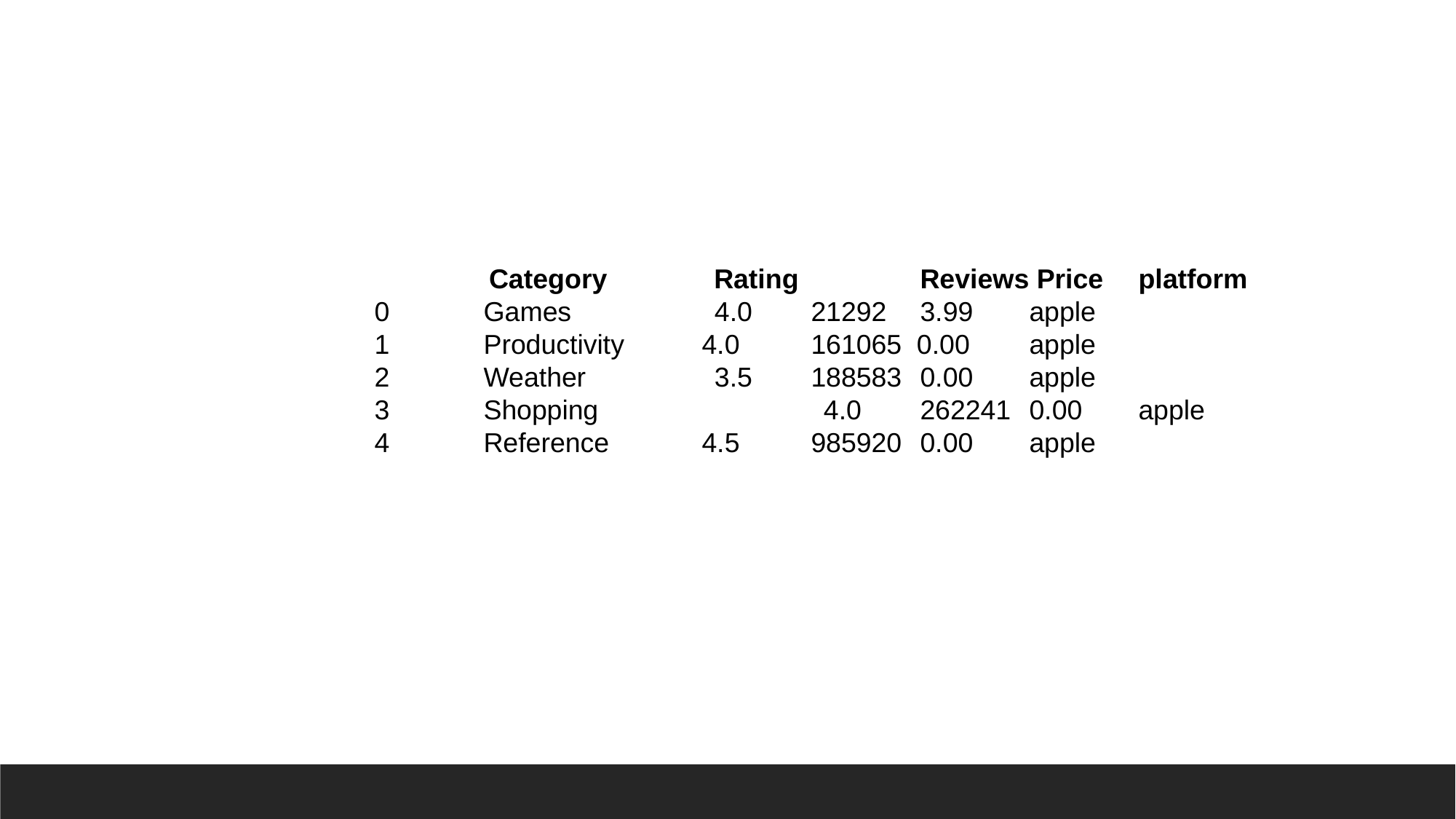

Category              Rating   	Reviews Price	platform
0	Games	                4.0	21292	3.99	apple
1	Productivity	4.0	161065  0.00	apple
2	Weather	                3.5	188583	0.00	apple
3	Shopping	                4.0	262241	0.00	apple
4	Reference	4.5	985920	0.00	apple